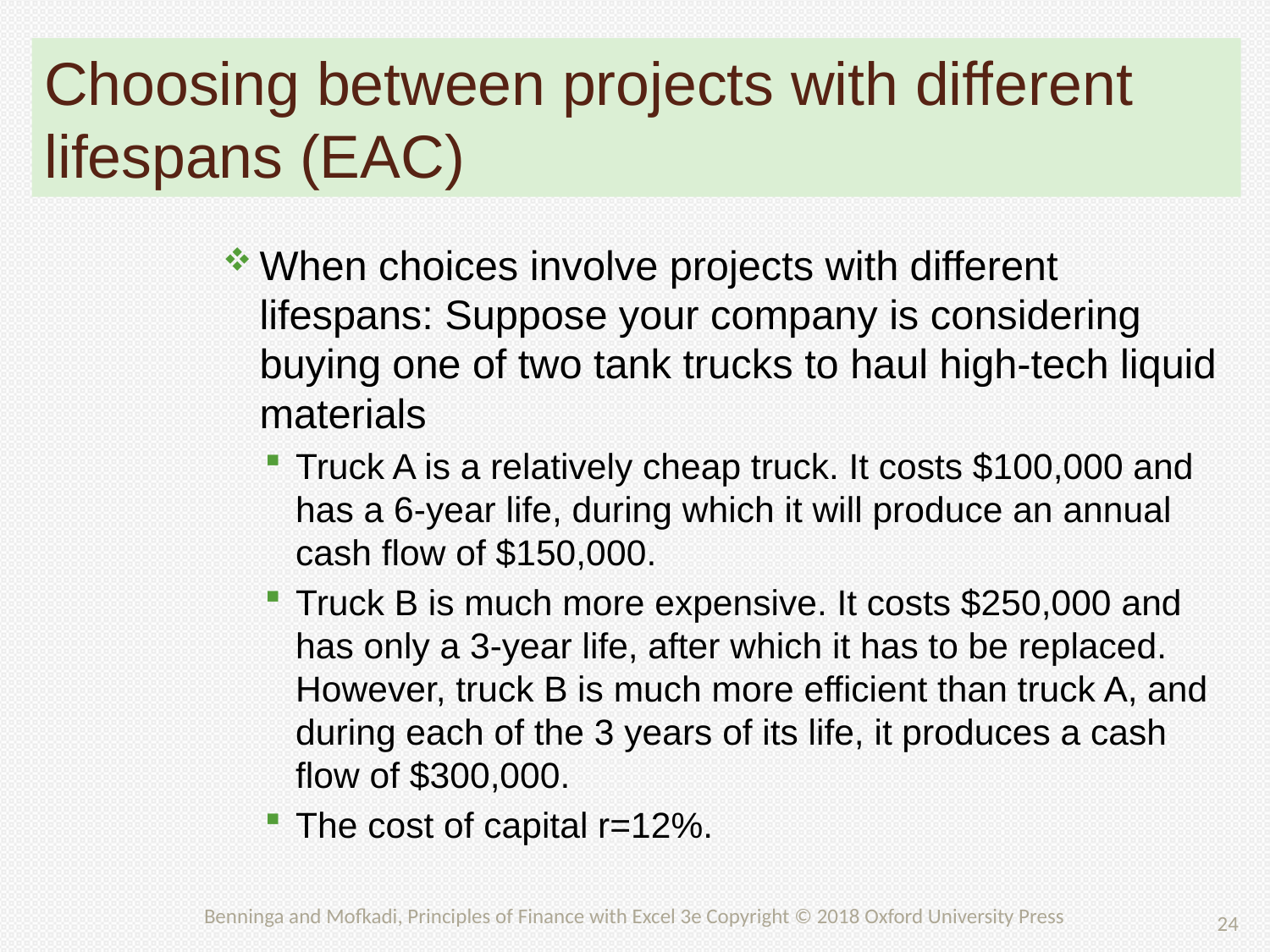

# Choosing between projects with diﬀerent lifespans (EAC)
When choices involve projects with different lifespans: Suppose your company is considering buying one of two tank trucks to haul high-tech liquid materials
Truck A is a relatively cheap truck. It costs $100,000 and has a 6-year life, during which it will produce an annual cash ﬂow of $150,000.
Truck B is much more expensive. It costs $250,000 and has only a 3-year life, after which it has to be replaced. However, truck B is much more efficient than truck A, and during each of the 3 years of its life, it produces a cash ﬂow of $300,000.
The cost of capital r=12%.
24
Benninga and Mofkadi, Principles of Finance with Excel 3e Copyright © 2018 Oxford University Press